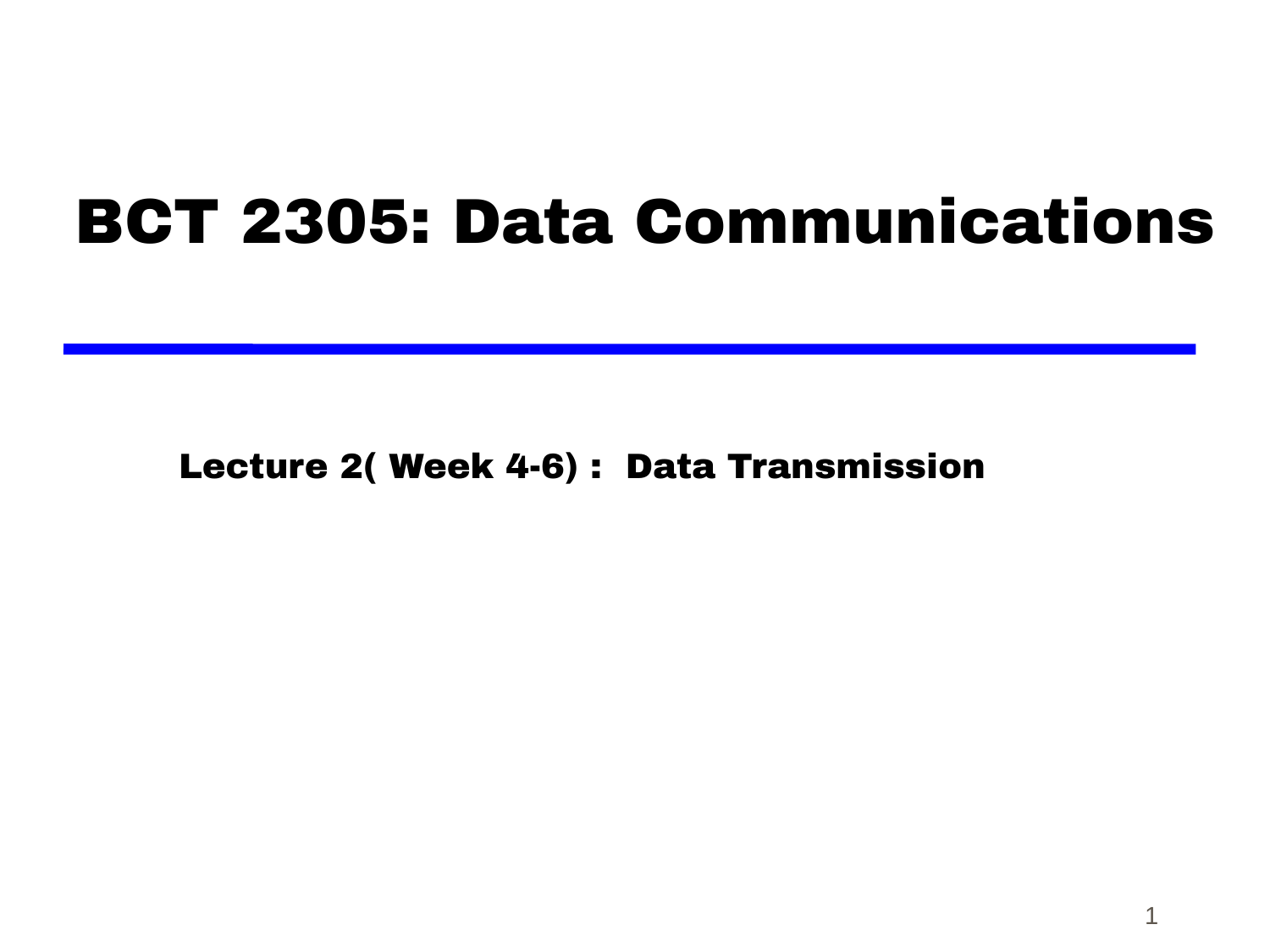

# BCT 2305: Data Communications
Lecture 2( Week 4-6) :  Data Transmission

1